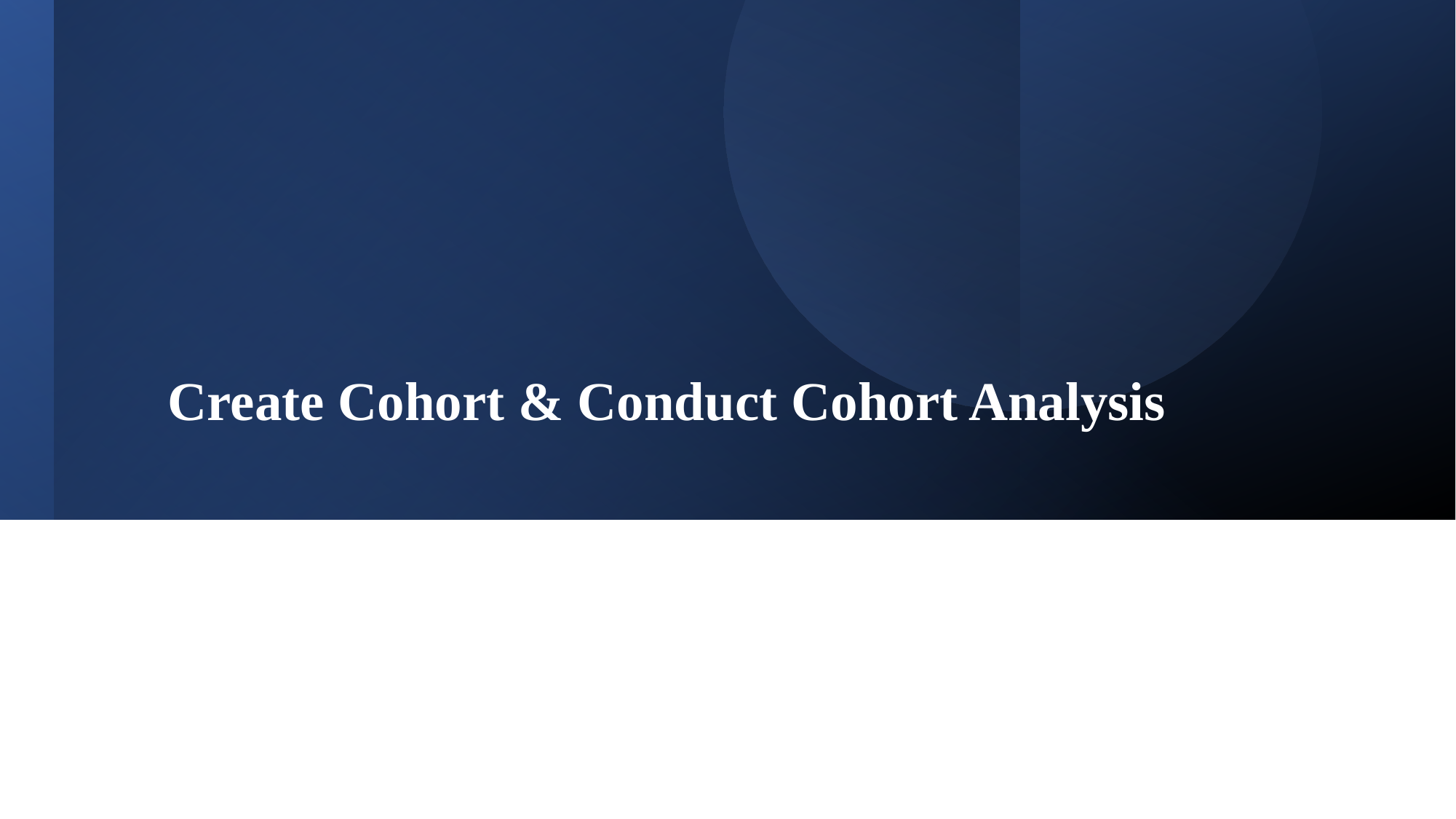

# Create Cohort & Conduct Cohort Analysis